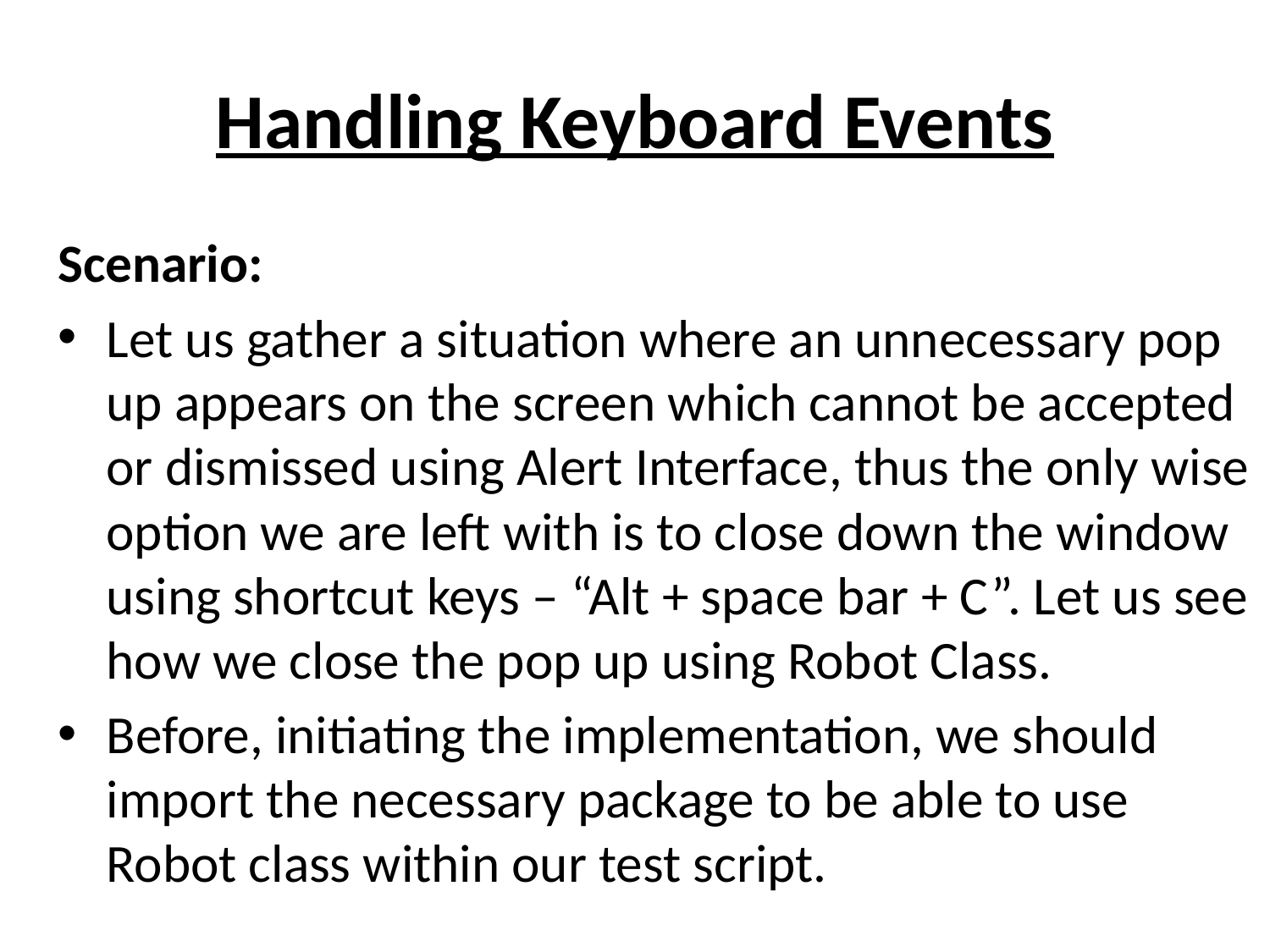

# Handling Keyboard Events
Scenario:
Let us gather a situation where an unnecessary pop up appears on the screen which cannot be accepted or dismissed using Alert Interface, thus the only wise option we are left with is to close down the window using shortcut keys – “Alt + space bar + C”. Let us see how we close the pop up using Robot Class.
Before, initiating the implementation, we should import the necessary package to be able to use Robot class within our test script.